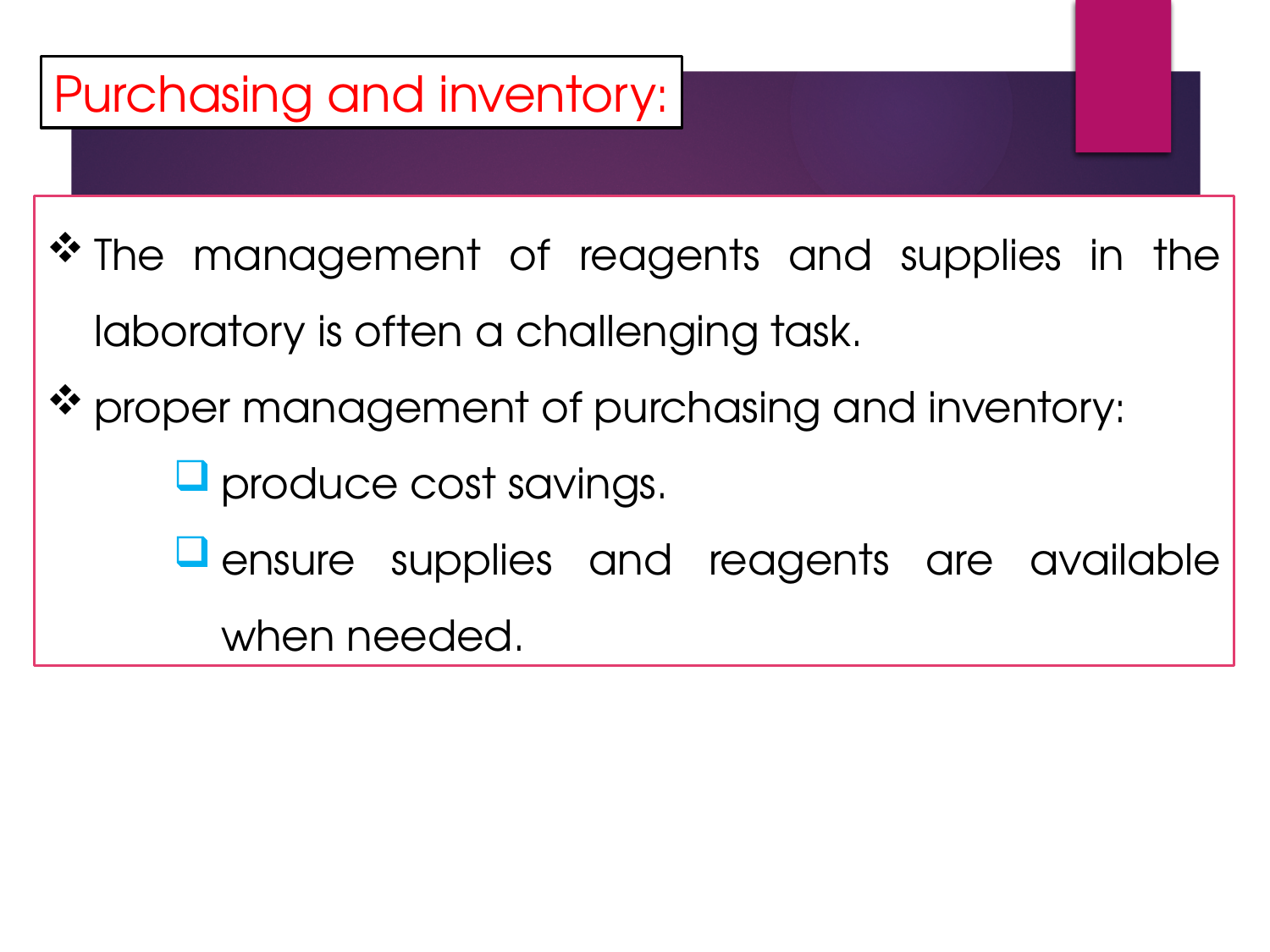

Purchasing and inventory:
The management of reagents and supplies in the laboratory is often a challenging task.
proper management of purchasing and inventory:
produce cost savings.
ensure supplies and reagents are available when needed.